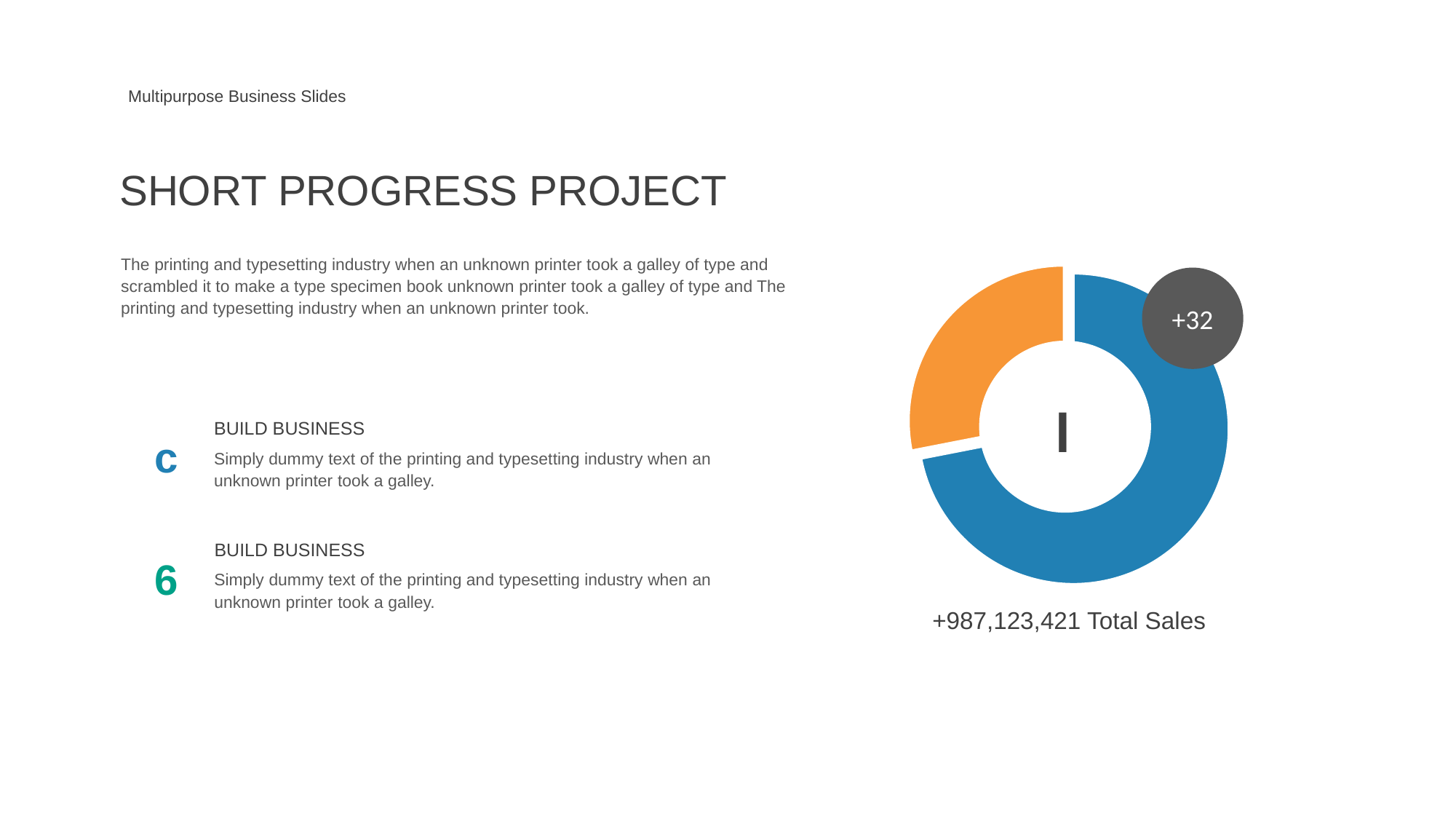

Multipurpose Business Slides
SHORT PROGRESS PROJECT
The printing and typesetting industry when an unknown printer took a galley of type and scrambled it to make a type specimen book unknown printer took a galley of type and The printing and typesetting industry when an unknown printer took.

### Chart

| Category | Sales |
|---|---|
| 1st Qtr | 8.2 |
| 2nd Qtr | 3.2 |
+32

l
BUILD BUSINESS
c
Simply dummy text of the printing and typesetting industry when an unknown printer took a galley.
BUILD BUSINESS
6
Simply dummy text of the printing and typesetting industry when an unknown printer took a galley.
+987,123,421 Total Sales